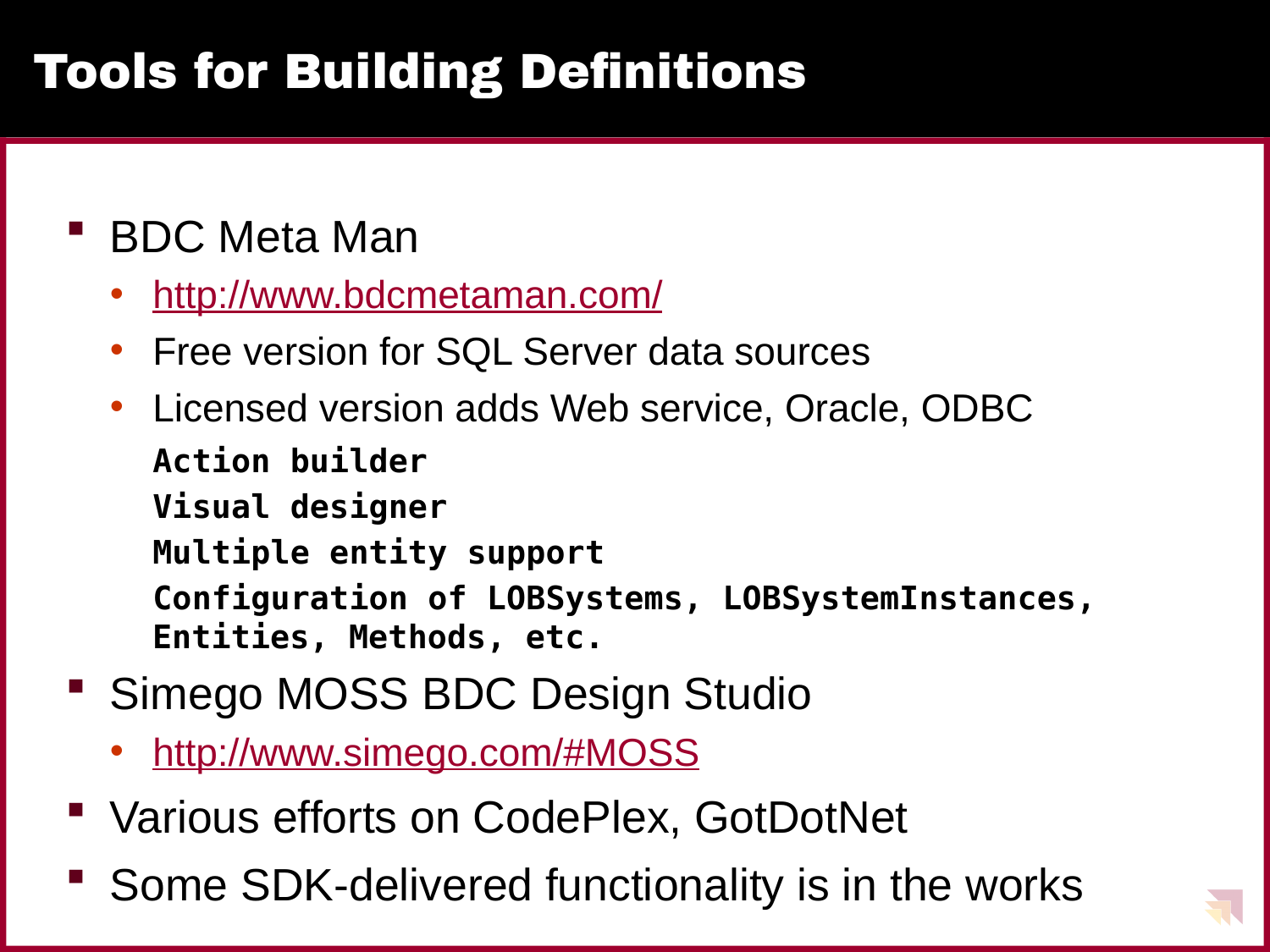

# Tools for Building Definitions
BDC Meta Man
http://www.bdcmetaman.com/
Free version for SQL Server data sources
Licensed version adds Web service, Oracle, ODBC
Action builder
Visual designer
Multiple entity support
Configuration of LOBSystems, LOBSystemInstances, Entities, Methods, etc.
Simego MOSS BDC Design Studio
http://www.simego.com/#MOSS
Various efforts on CodePlex, GotDotNet
Some SDK-delivered functionality is in the works